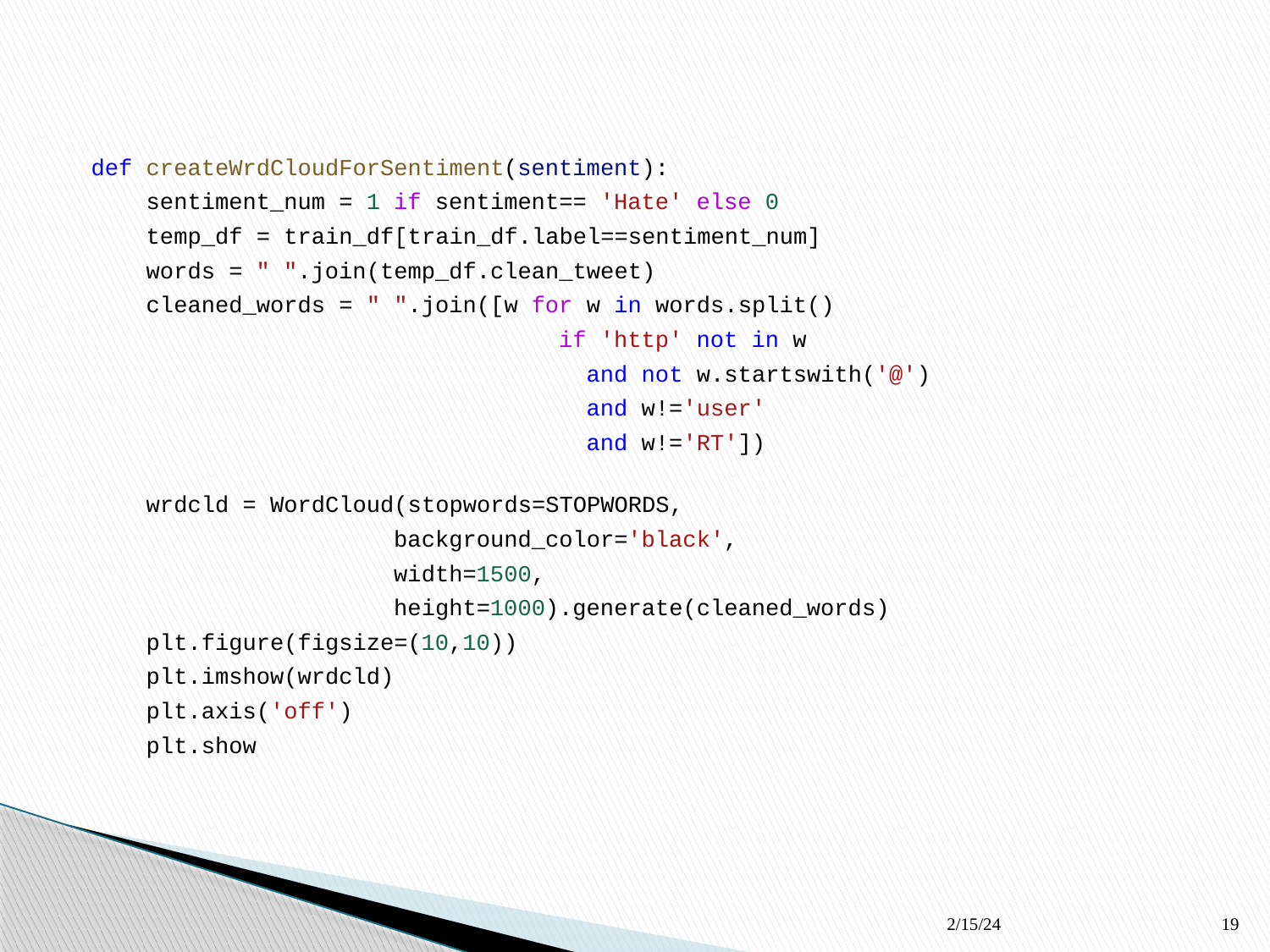

#
def createWrdCloudForSentiment(sentiment):
    sentiment_num = 1 if sentiment== 'Hate' else 0
    temp_df = train_df[train_df.label==sentiment_num]
    words = " ".join(temp_df.clean_tweet)
    cleaned_words = " ".join([w for w in words.split()
                                  if 'http' not in w
                                    and not w.startswith('@')
                                    and w!='user'
                                    and w!='RT'])
    wrdcld = WordCloud(stopwords=STOPWORDS,
                      background_color='black',
                      width=1500,
                      height=1000).generate(cleaned_words)
    plt.figure(figsize=(10,10))
    plt.imshow(wrdcld)
    plt.axis('off')
    plt.show

2/15/24
19